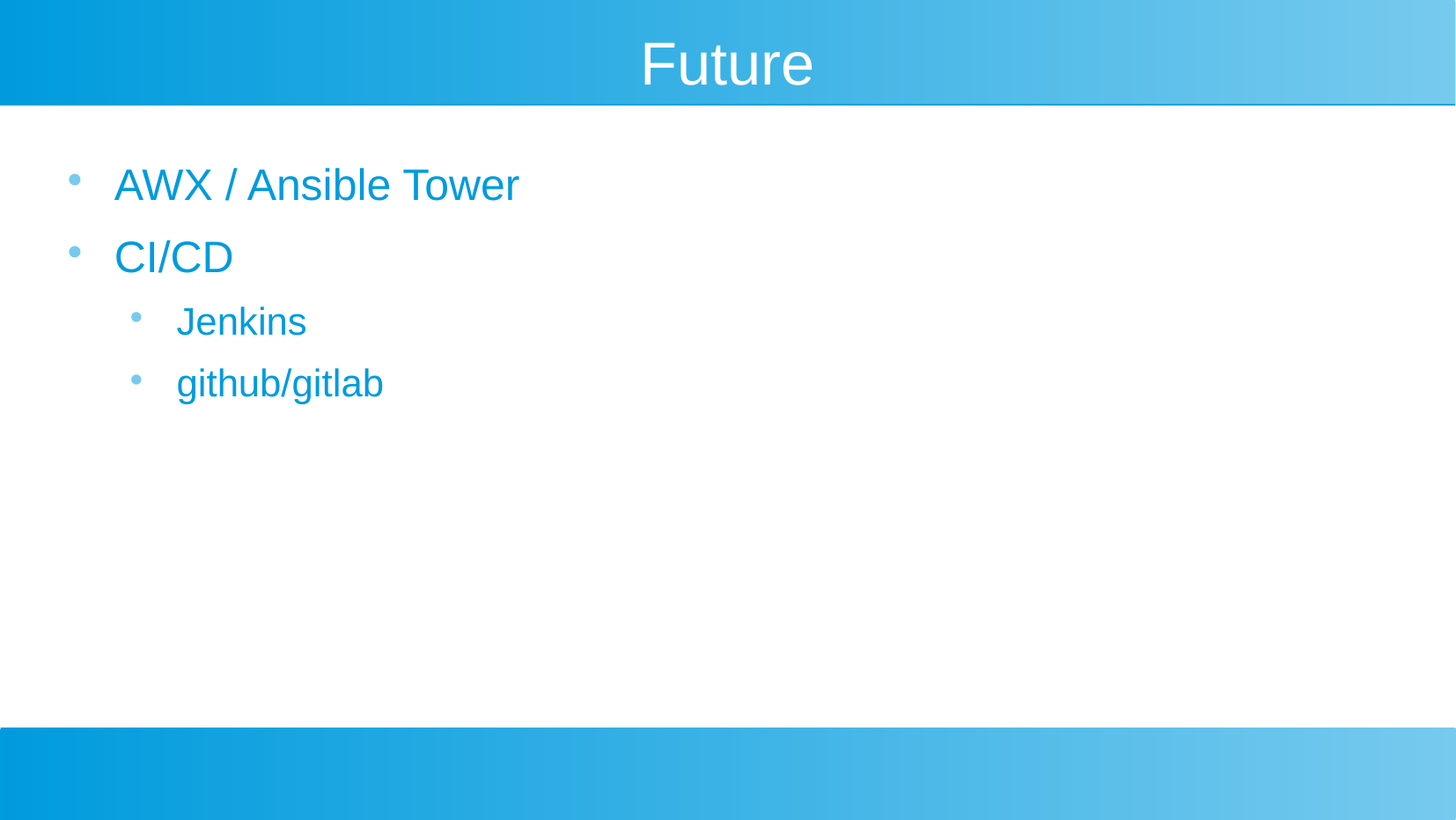

Future
AWX / Ansible Tower
CI/CD
Jenkins
github/gitlab